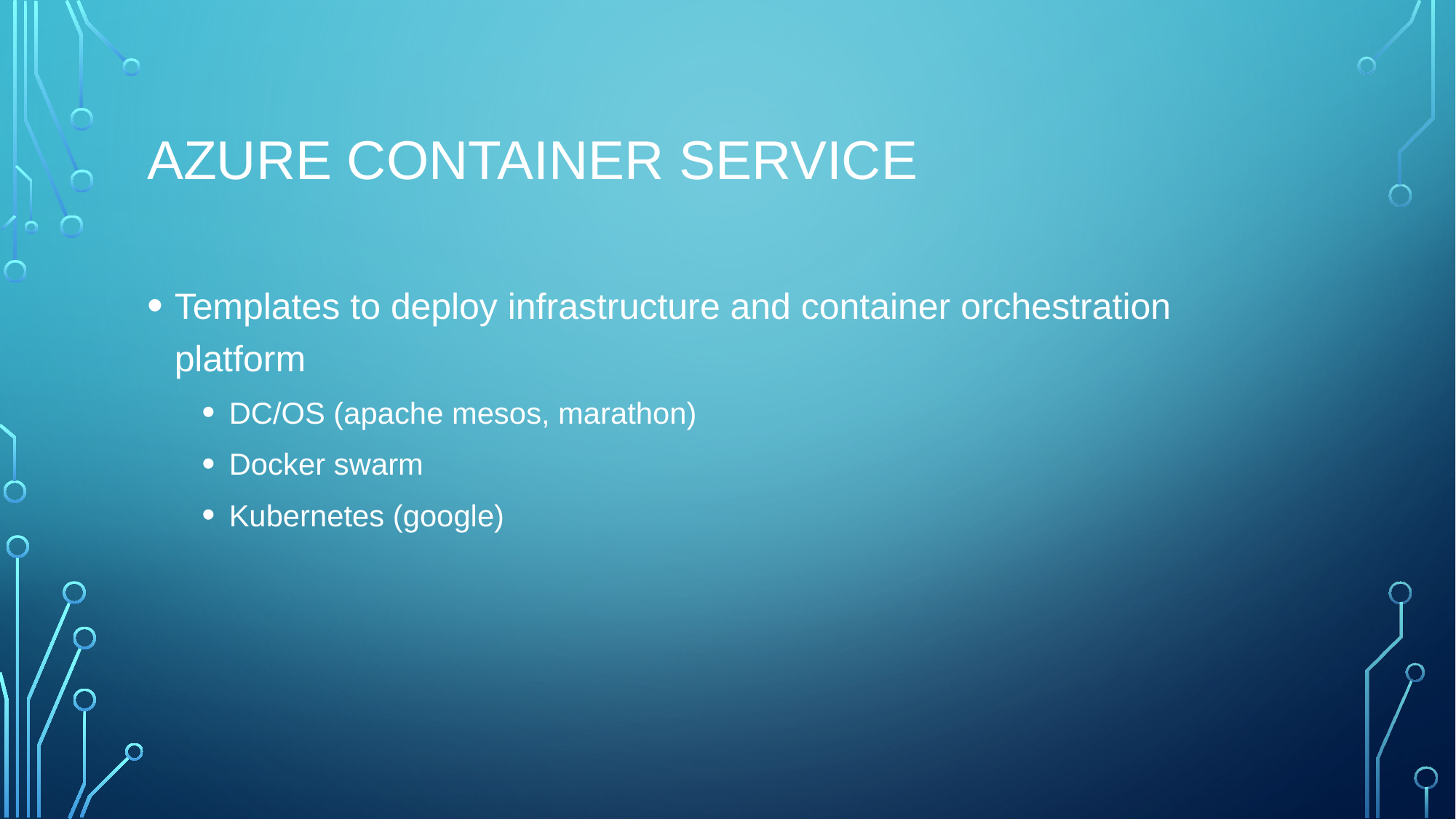

# Azure container service
Templates to deploy infrastructure and container orchestration platform
DC/OS (apache mesos, marathon)
Docker swarm
Kubernetes (google)